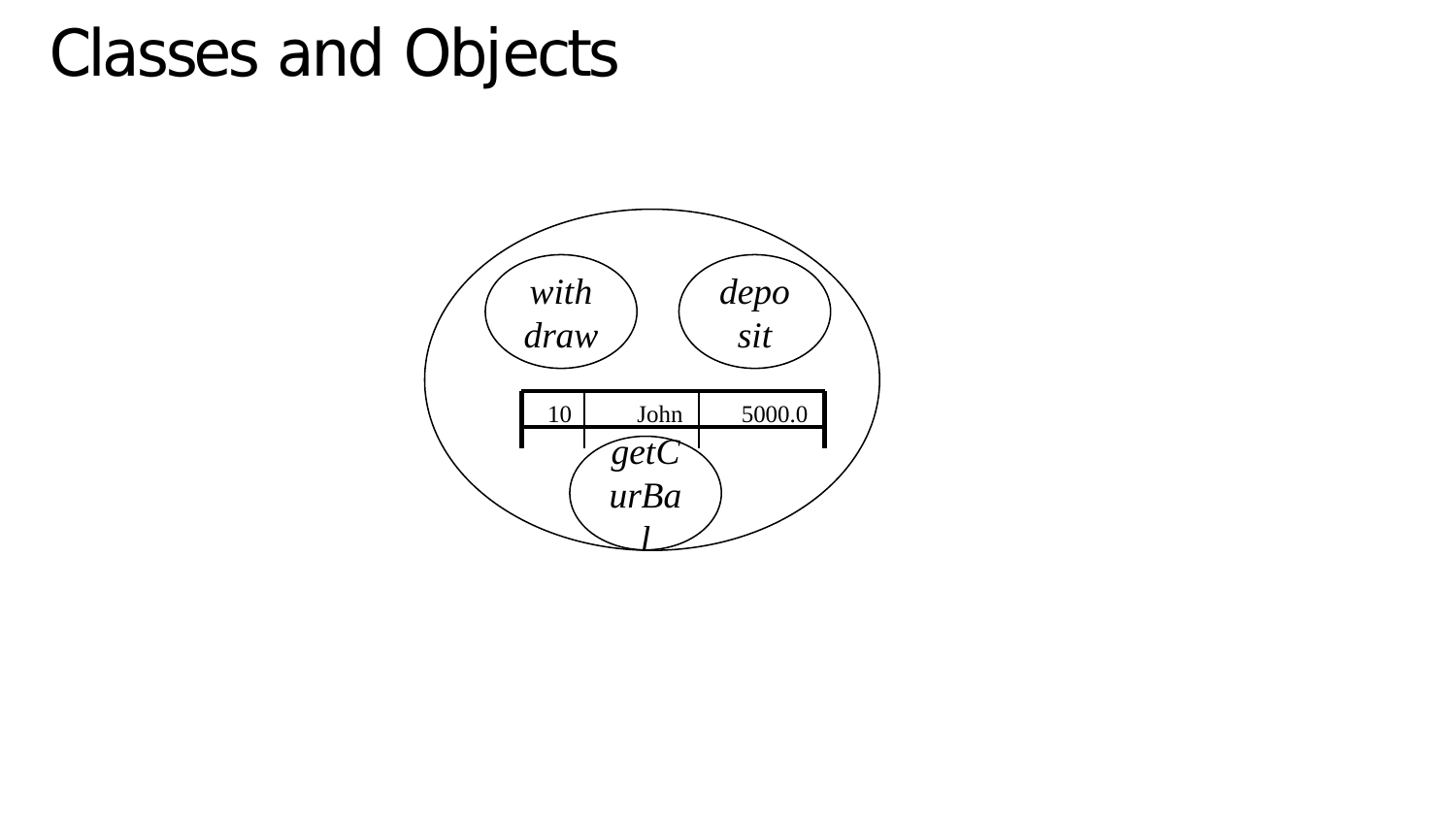

Classes and Objects

withdraw
deposit
getCurBal
10
John
5000.0